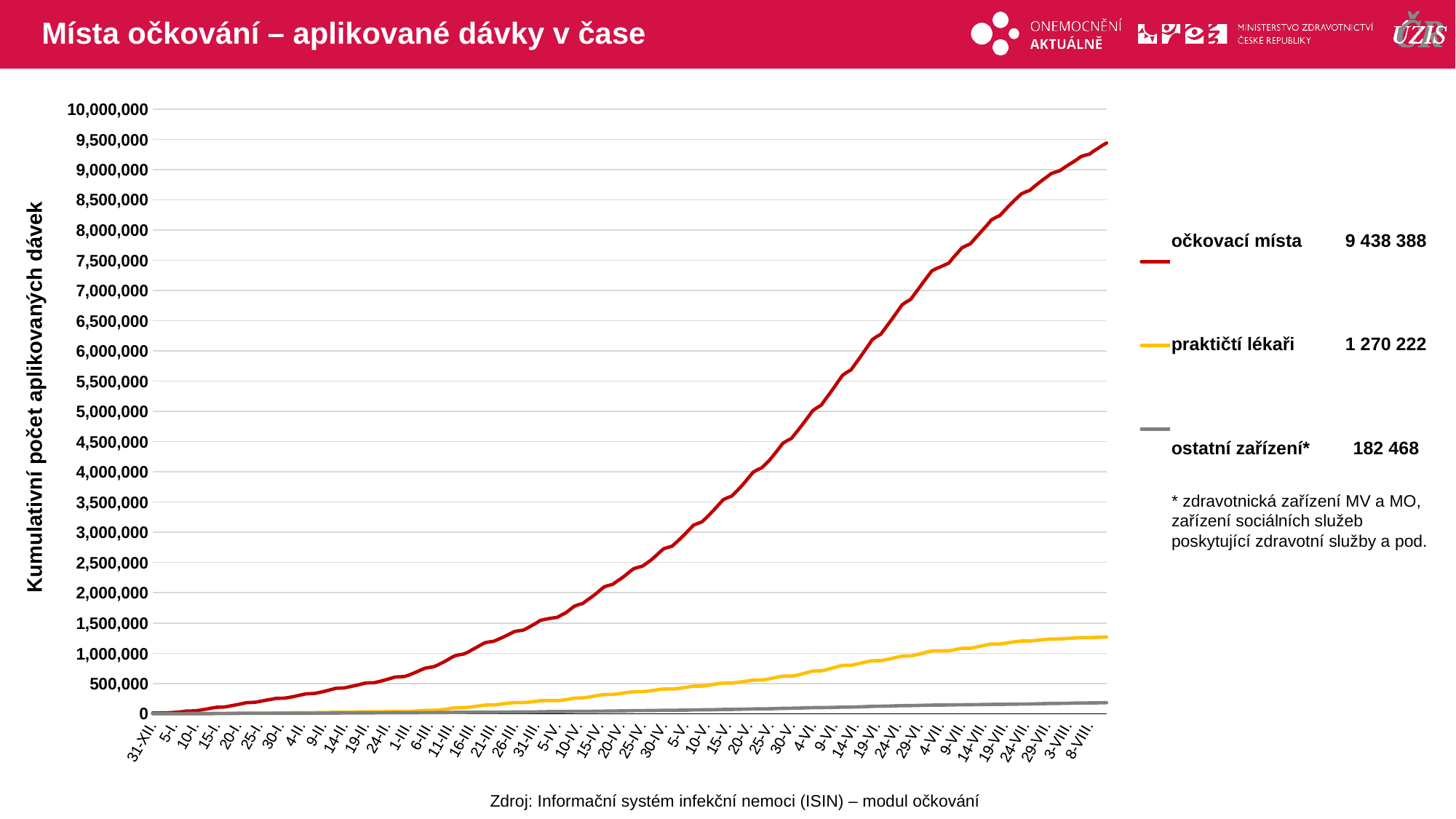

# Místa očkování – aplikované dávky v čase

### Chart

| Category | očkovací místa | praktičtí lékaři | ostatní zařízení |
|---|---|---|---|
| 31-XII. | 11624.0 | 8.0 | 184.0 |
| 1-I. | 11885.0 | 10.0 | 184.0 |
| 2-I. | 13041.0 | 11.0 | 298.0 |
| 3-I. | 13875.0 | 11.0 | 381.0 |
| 4-I. | 17422.0 | 14.0 | 424.0 |
| 5-I. | 21844.0 | 15.0 | 502.0 |
| 6-I. | 27599.0 | 49.0 | 546.0 |
| 7-I. | 35243.0 | 300.0 | 610.0 |
| 8-I. | 44173.0 | 1156.0 | 791.0 |
| 9-I. | 45942.0 | 1331.0 | 866.0 |
| 10-I. | 47663.0 | 1331.0 | 903.0 |
| 11-I. | 57045.0 | 1696.0 | 970.0 |
| 12-I. | 69460.0 | 2299.0 | 1349.0 |
| 13-I. | 81675.0 | 3066.0 | 1860.0 |
| 14-I. | 94703.0 | 4542.0 | 2545.0 |
| 15-I. | 106697.0 | 6050.0 | 3001.0 |
| 16-I. | 109282.0 | 6482.0 | 3362.0 |
| 17-I. | 112253.0 | 6750.0 | 3362.0 |
| 18-I. | 125156.0 | 7732.0 | 3762.0 |
| 19-I. | 139077.0 | 8642.0 | 4192.0 |
| 20-I. | 152553.0 | 10644.0 | 4984.0 |
| 21-I. | 167607.0 | 12111.0 | 5789.0 |
| 22-I. | 182066.0 | 13167.0 | 6127.0 |
| 23-I. | 186159.0 | 13238.0 | 6127.0 |
| 24-I. | 189120.0 | 13368.0 | 6146.0 |
| 25-I. | 201280.0 | 13631.0 | 6304.0 |
| 26-I. | 215205.0 | 13909.0 | 6578.0 |
| 27-I. | 228261.0 | 14135.0 | 6806.0 |
| 28-I. | 240981.0 | 14353.0 | 7027.0 |
| 29-I. | 254252.0 | 14931.0 | 7228.0 |
| 30-I. | 255872.0 | 15027.0 | 7324.0 |
| 31-I. | 257708.0 | 15028.0 | 7367.0 |
| 1-II. | 269051.0 | 15414.0 | 7499.0 |
| 2-II. | 282528.0 | 16025.0 | 7737.0 |
| 3-II. | 297195.0 | 16537.0 | 7925.0 |
| 4-II. | 313751.0 | 17585.0 | 8156.0 |
| 5-II. | 328785.0 | 18427.0 | 8359.0 |
| 6-II. | 331965.0 | 18428.0 | 8359.0 |
| 7-II. | 335126.0 | 18592.0 | 8360.0 |
| 8-II. | 349525.0 | 19398.0 | 8569.0 |
| 9-II. | 365237.0 | 20238.0 | 8994.0 |
| 10-II. | 382217.0 | 21236.0 | 9681.0 |
| 11-II. | 401494.0 | 23492.0 | 10596.0 |
| 12-II. | 420315.0 | 25320.0 | 11339.0 |
| 13-II. | 424337.0 | 25766.0 | 11432.0 |
| 14-II. | 426681.0 | 25786.0 | 11432.0 |
| 15-II. | 441503.0 | 26417.0 | 11686.0 |
| 16-II. | 457595.0 | 27502.0 | 12243.0 |
| 17-II. | 472601.0 | 29459.0 | 13217.0 |
| 18-II. | 490502.0 | 30959.0 | 14115.0 |
| 19-II. | 508118.0 | 32031.0 | 14556.0 |
| 20-II. | 511016.0 | 32264.0 | 14562.0 |
| 21-II. | 513084.0 | 32296.0 | 14578.0 |
| 22-II. | 528245.0 | 32830.0 | 14978.0 |
| 23-II. | 546929.0 | 33651.0 | 15307.0 |
| 24-II. | 565931.0 | 34137.0 | 15655.0 |
| 25-II. | 587697.0 | 35324.0 | 16169.0 |
| 26-II. | 607581.0 | 36496.0 | 16561.0 |
| 27-II. | 610872.0 | 36741.0 | 16571.0 |
| 28-II. | 613685.0 | 36812.0 | 16572.0 |
| 1-III. | 634534.0 | 38751.0 | 16691.0 |
| 2-III. | 662208.0 | 41387.0 | 17072.0 |
| 3-III. | 692570.0 | 45750.0 | 17592.0 |
| 4-III. | 724956.0 | 50561.0 | 18194.0 |
| 5-III. | 754245.0 | 54765.0 | 18802.0 |
| 6-III. | 765874.0 | 56051.0 | 18824.0 |
| 7-III. | 777626.0 | 56427.0 | 18919.0 |
| 8-III. | 807276.0 | 60838.0 | 19277.0 |
| 9-III. | 842577.0 | 67724.0 | 19615.0 |
| 10-III. | 880784.0 | 76944.0 | 20249.0 |
| 11-III. | 922506.0 | 87124.0 | 21347.0 |
| 12-III. | 958440.0 | 97284.0 | 22318.0 |
| 13-III. | 974154.0 | 99450.0 | 22751.0 |
| 14-III. | 986812.0 | 99853.0 | 22891.0 |
| 15-III. | 1016691.0 | 106328.0 | 23579.0 |
| 16-III. | 1057030.0 | 114613.0 | 24248.0 |
| 17-III. | 1095273.0 | 123585.0 | 24894.0 |
| 18-III. | 1134920.0 | 133369.0 | 25680.0 |
| 19-III. | 1173165.0 | 142363.0 | 26341.0 |
| 20-III. | 1187518.0 | 144691.0 | 26753.0 |
| 21-III. | 1196035.0 | 145034.0 | 26813.0 |
| 22-III. | 1225499.0 | 152305.0 | 26903.0 |
| 23-III. | 1256639.0 | 160843.0 | 27033.0 |
| 24-III. | 1289905.0 | 169549.0 | 27510.0 |
| 25-III. | 1325106.0 | 177603.0 | 28314.0 |
| 26-III. | 1360161.0 | 183613.0 | 29423.0 |
| 27-III. | 1372021.0 | 184684.0 | 29719.0 |
| 28-III. | 1381494.0 | 184809.0 | 29775.0 |
| 29-III. | 1416655.0 | 189223.0 | 29848.0 |
| 30-III. | 1455341.0 | 197042.0 | 30045.0 |
| 31-III. | 1496153.0 | 205723.0 | 30544.0 |
| 1-IV. | 1542614.0 | 214721.0 | 32514.0 |
| 2-IV. | 1559665.0 | 216187.0 | 33590.0 |
| 3-IV. | 1572930.0 | 216608.0 | 34366.0 |
| 4-IV. | 1584024.0 | 216615.0 | 34517.0 |
| 5-IV. | 1593424.0 | 216704.0 | 34521.0 |
| 6-IV. | 1632850.0 | 221906.0 | 35104.0 |
| 7-IV. | 1668107.0 | 231575.0 | 35586.0 |
| 8-IV. | 1722365.0 | 244792.0 | 37395.0 |
| 9-IV. | 1777027.0 | 257697.0 | 39032.0 |
| 10-IV. | 1804273.0 | 260525.0 | 39565.0 |
| 11-IV. | 1823455.0 | 260994.0 | 39626.0 |
| 12-IV. | 1875809.0 | 271115.0 | 40133.0 |
| 13-IV. | 1925920.0 | 282753.0 | 40346.0 |
| 14-IV. | 1978863.0 | 295132.0 | 40997.0 |
| 15-IV. | 2038274.0 | 308070.0 | 41973.0 |
| 16-IV. | 2096963.0 | 318233.0 | 43171.0 |
| 17-IV. | 2120698.0 | 318920.0 | 44333.0 |
| 18-IV. | 2137956.0 | 319098.0 | 44778.0 |
| 19-IV. | 2187806.0 | 327070.0 | 46184.0 |
| 20-IV. | 2235519.0 | 336345.0 | 47070.0 |
| 21-IV. | 2287420.0 | 345910.0 | 47503.0 |
| 22-IV. | 2347091.0 | 356210.0 | 49238.0 |
| 23-IV. | 2399645.0 | 363716.0 | 50826.0 |
| 24-IV. | 2421179.0 | 364444.0 | 51541.0 |
| 25-IV. | 2439527.0 | 364646.0 | 51614.0 |
| 26-IV. | 2488759.0 | 371627.0 | 51904.0 |
| 27-IV. | 2539363.0 | 380637.0 | 52413.0 |
| 28-IV. | 2600006.0 | 390659.0 | 52925.0 |
| 29-IV. | 2666374.0 | 401675.0 | 55190.0 |
| 30-IV. | 2728152.0 | 408635.0 | 57020.0 |
| 1-V. | 2749968.0 | 409121.0 | 57280.0 |
| 2-V. | 2770682.0 | 409264.0 | 57506.0 |
| 3-V. | 2835824.0 | 414760.0 | 57957.0 |
| 4-V. | 2900422.0 | 422891.0 | 58312.0 |
| 5-V. | 2969700.0 | 433475.0 | 58893.0 |
| 6-V. | 3044353.0 | 445620.0 | 61029.0 |
| 7-V. | 3117758.0 | 455133.0 | 63359.0 |
| 8-V. | 3147305.0 | 455926.0 | 63961.0 |
| 9-V. | 3172262.0 | 456221.0 | 64027.0 |
| 10-V. | 3240398.0 | 465360.0 | 64858.0 |
| 11-V. | 3311242.0 | 476692.0 | 65637.0 |
| 12-V. | 3386089.0 | 487747.0 | 66926.0 |
| 13-V. | 3464249.0 | 498703.0 | 69329.0 |
| 14-V. | 3540402.0 | 506976.0 | 70834.0 |
| 15-V. | 3572940.0 | 507794.0 | 71393.0 |
| 16-V. | 3599296.0 | 507986.0 | 71755.0 |
| 17-V. | 3669495.0 | 514911.0 | 72844.0 |
| 18-V. | 3742666.0 | 524382.0 | 74021.0 |
| 19-V. | 3822144.0 | 534356.0 | 75761.0 |
| 20-V. | 3908912.0 | 546094.0 | 77839.0 |
| 21-V. | 3992420.0 | 555832.0 | 79486.0 |
| 22-V. | 4033951.0 | 557002.0 | 79957.0 |
| 23-V. | 4064446.0 | 557220.0 | 80477.0 |
| 24-V. | 4132685.0 | 567264.0 | 81426.0 |
| 25-V. | 4204259.0 | 580223.0 | 82514.0 |
| 26-V. | 4292260.0 | 593796.0 | 84081.0 |
| 27-V. | 4381175.0 | 608515.0 | 86839.0 |
| 28-V. | 4472492.0 | 620725.0 | 89226.0 |
| 29-V. | 4516366.0 | 621963.0 | 90125.0 |
| 30-V. | 4552135.0 | 622201.0 | 90801.0 |
| 31-V. | 4639732.0 | 633418.0 | 93149.0 |
| 1-VI. | 4727390.0 | 649506.0 | 94372.0 |
| 2-VI. | 4821356.0 | 667798.0 | 96319.0 |
| 3-VI. | 4915370.0 | 687239.0 | 98276.0 |
| 4-VI. | 5011384.0 | 706124.0 | 100431.0 |
| 5-VI. | 5061730.0 | 708194.0 | 100741.0 |
| 6-VI. | 5102824.0 | 708662.0 | 101050.0 |
| 7-VI. | 5201261.0 | 724907.0 | 102375.0 |
| 8-VI. | 5297204.0 | 743609.0 | 103441.0 |
| 9-VI. | 5395271.0 | 763284.0 | 105416.0 |
| 10-VI. | 5495638.0 | 782480.0 | 107341.0 |
| 11-VI. | 5595819.0 | 799294.0 | 108796.0 |
| 12-VI. | 5645989.0 | 801003.0 | 109461.0 |
| 13-VI. | 5687333.0 | 801179.0 | 110204.0 |
| 14-VI. | 5785402.0 | 815904.0 | 112143.0 |
| 15-VI. | 5882229.0 | 832087.0 | 113714.0 |
| 16-VI. | 5981922.0 | 848241.0 | 116053.0 |
| 17-VI. | 6083539.0 | 863459.0 | 119259.0 |
| 18-VI. | 6187503.0 | 876530.0 | 122790.0 |
| 19-VI. | 6236629.0 | 877571.0 | 123484.0 |
| 20-VI. | 6276725.0 | 877861.0 | 124130.0 |
| 21-VI. | 6371824.0 | 890879.0 | 125430.0 |
| 22-VI. | 6468065.0 | 906188.0 | 127249.0 |
| 23-VI. | 6564946.0 | 921807.0 | 129595.0 |
| 24-VI. | 6664148.0 | 937988.0 | 132035.0 |
| 25-VI. | 6763719.0 | 952153.0 | 133501.0 |
| 26-VI. | 6811840.0 | 953925.0 | 134074.0 |
| 27-VI. | 6851502.0 | 954205.0 | 134590.0 |
| 28-VI. | 6947466.0 | 969072.0 | 135852.0 |
| 29-VI. | 7042399.0 | 986593.0 | 137461.0 |
| 30-VI. | 7140062.0 | 1003781.0 | 139392.0 |
| 1-VII. | 7232235.0 | 1021671.0 | 141151.0 |
| 2-VII. | 7324638.0 | 1038216.0 | 142625.0 |
| 3-VII. | 7361359.0 | 1039360.0 | 143175.0 |
| 4-VII. | 7389980.0 | 1039428.0 | 143690.0 |
| 5-VII. | 7422039.0 | 1039541.0 | 144053.0 |
| 6-VII. | 7454326.0 | 1039833.0 | 144320.0 |
| 7-VII. | 7542402.0 | 1053486.0 | 145969.0 |
| 8-VII. | 7621602.0 | 1068325.0 | 147205.0 |
| 9-VII. | 7702671.0 | 1081513.0 | 148238.0 |
| 10-VII. | 7739416.0 | 1082027.0 | 148719.0 |
| 11-VII. | 7769622.0 | 1082539.0 | 149244.0 |
| 12-VII. | 7849769.0 | 1096401.0 | 150207.0 |
| 13-VII. | 7928196.0 | 1111147.0 | 150891.0 |
| 14-VII. | 8008002.0 | 1125393.0 | 152404.0 |
| 15-VII. | 8084810.0 | 1139957.0 | 153524.0 |
| 16-VII. | 8168692.0 | 1152758.0 | 154465.0 |
| 17-VII. | 8207806.0 | 1153033.0 | 154637.0 |
| 18-VII. | 8241034.0 | 1153392.0 | 154815.0 |
| 19-VII. | 8318812.0 | 1163206.0 | 155832.0 |
| 20-VII. | 8393126.0 | 1174289.0 | 156649.0 |
| 21-VII. | 8464874.0 | 1184902.0 | 157938.0 |
| 22-VII. | 8531558.0 | 1194605.0 | 158966.0 |
| 23-VII. | 8596881.0 | 1202479.0 | 160107.0 |
| 24-VII. | 8629749.0 | 1202735.0 | 160573.0 |
| 25-VII. | 8656691.0 | 1202806.0 | 160918.0 |
| 26-VII. | 8717334.0 | 1209318.0 | 162826.0 |
| 27-VII. | 8773489.0 | 1216972.0 | 164636.0 |
| 28-VII. | 8827002.0 | 1224206.0 | 166854.0 |
| 29-VII. | 8878131.0 | 1231238.0 | 168215.0 |
| 30-VII. | 8932326.0 | 1236568.0 | 170449.0 |
| 31-VII. | 8958371.0 | 1236775.0 | 170872.0 |
| 1-VIII. | 8979264.0 | 1236838.0 | 171278.0 |
| 2-VIII. | 9027900.0 | 1240694.0 | 171943.0 |
| 3-VIII. | 9073765.0 | 1245447.0 | 173370.0 |
| 4-VIII. | 9117101.0 | 1249828.0 | 175150.0 |
| 5-VIII. | 9163823.0 | 1254457.0 | 176552.0 |
| 6-VIII. | 9214980.0 | 1258190.0 | 177866.0 |
| 7-VIII. | 9236503.0 | 1258325.0 | 178273.0 |
| 8-VIII. | 9254557.0 | 1258360.0 | 178806.0 |
| 9-VIII. | 9305840.0 | 1261042.0 | 179863.0 |
| 10-VIII. | 9350721.0 | 1264235.0 | 180519.0 |
| 11-VIII. | 9398231.0 | 1267268.0 | 181717.0 |
| 12-VIII. | 9438388.0 | 1270222.0 | 182468.0 |
| očkovací místa | 9 438 388 |
| --- | --- |
| praktičtí lékaři | 1 270 222 |
| ostatní zařízení\* | 182 468 |
Kumulativní počet aplikovaných dávek
* zdravotnická zařízení MV a MO, zařízení sociálních služeb poskytující zdravotní služby a pod.
Zdroj: Informační systém infekční nemoci (ISIN) – modul očkování